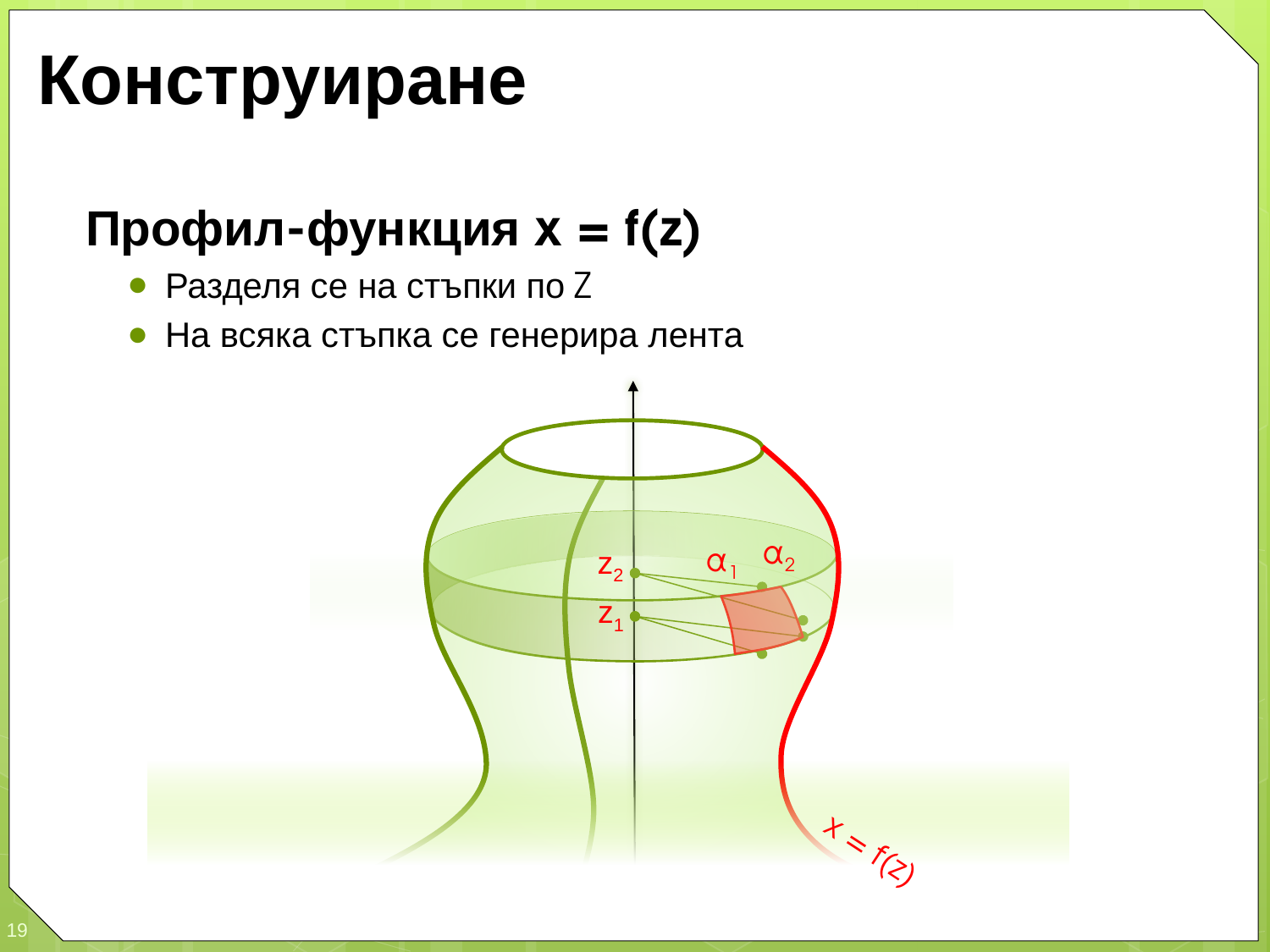

# Конструиране
Профил-функция x = f(z)
Разделя се на стъпки по Z
На всяка стъпка се генерира лента

α2
α1
z2

z1

x = f(z)